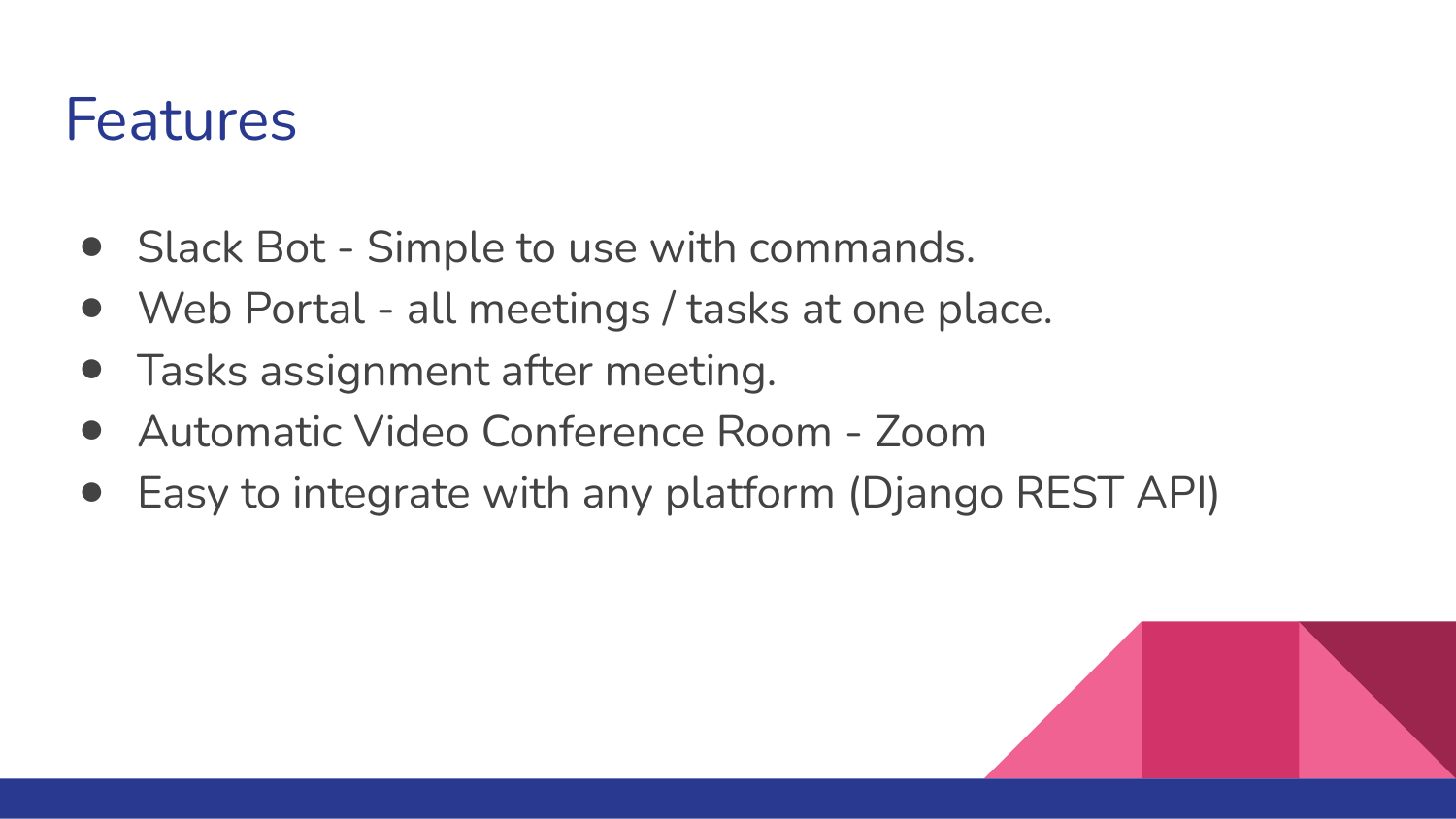

# Features
Slack Bot - Simple to use with commands.
Web Portal - all meetings / tasks at one place.
Tasks assignment after meeting.
Automatic Video Conference Room - Zoom
Easy to integrate with any platform (Django REST API)